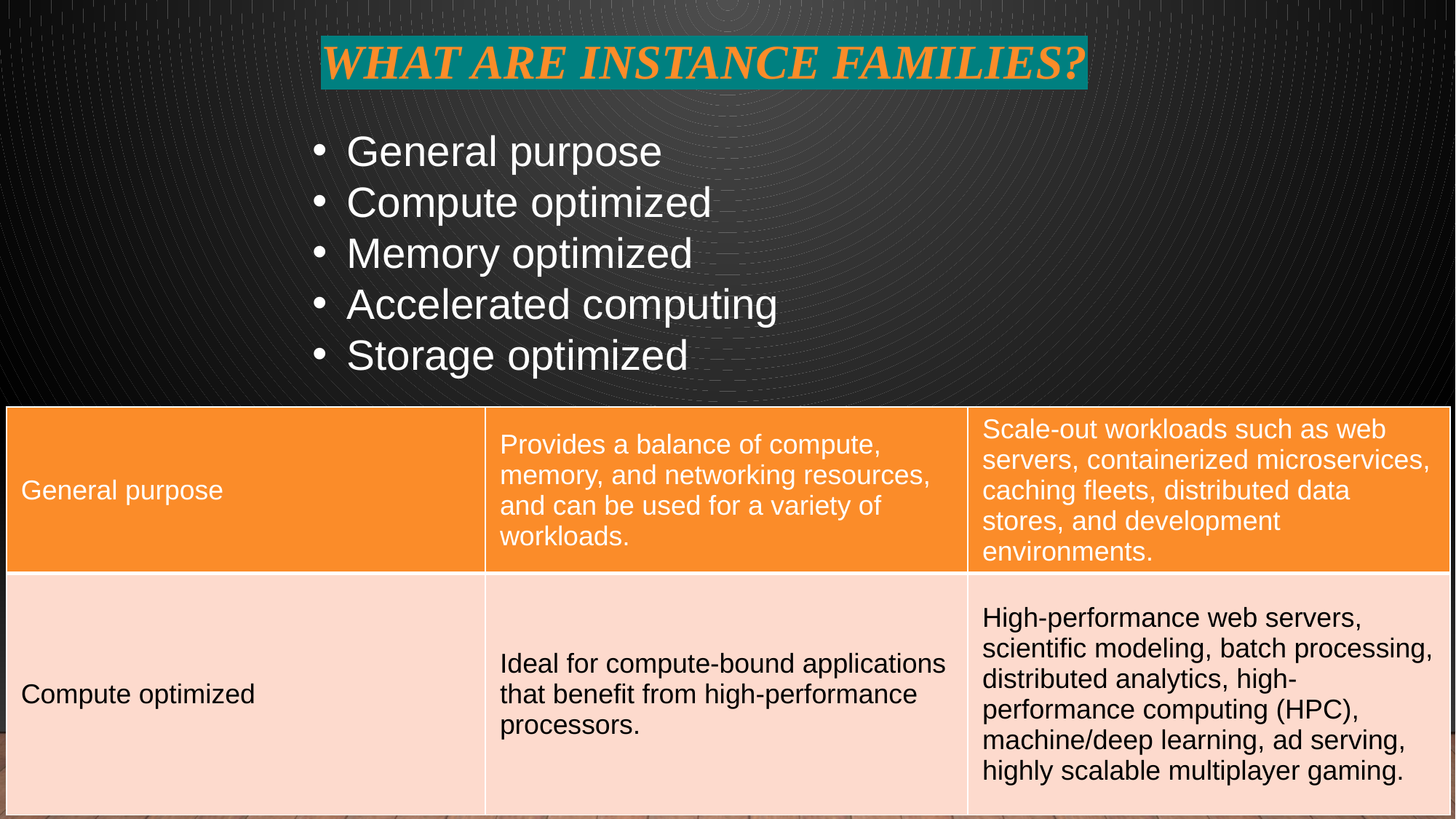

# What Are Instance Families?
General purpose
Compute optimized
Memory optimized
Accelerated computing
Storage optimized

| General purpose | Provides a balance of compute, memory, and networking resources, and can be used for a variety of workloads. | Scale-out workloads such as web servers, containerized microservices, caching fleets, distributed data stores, and development environments. |
| --- | --- | --- |
| Compute optimized | Ideal for compute-bound applications that benefit from high-performance processors. | High-performance web servers, scientific modeling, batch processing, distributed analytics, high-performance computing (HPC), machine/deep learning, ad serving, highly scalable multiplayer gaming. |